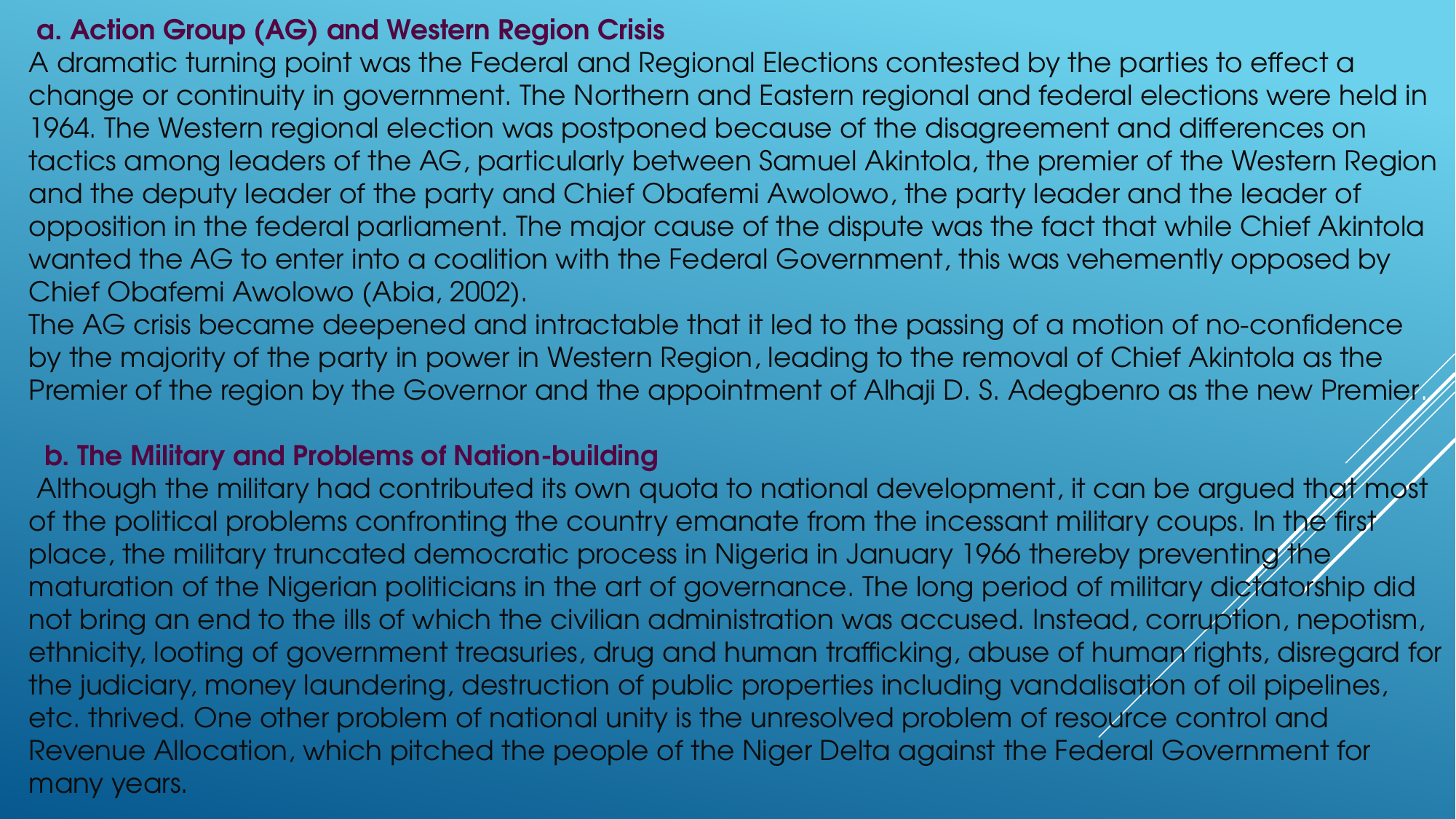

a. Action Group (AG) and Western Region Crisis
A dramatic turning point was the Federal and Regional Elections contested by the parties to effect a change or continuity in government. The Northern and Eastern regional and federal elections were held in 1964. The Western regional election was postponed because of the disagreement and differences on tactics among leaders of the AG, particularly between Samuel Akintola, the premier of the Western Region and the deputy leader of the party and Chief Obafemi Awolowo, the party leader and the leader of opposition in the federal parliament. The major cause of the dispute was the fact that while Chief Akintola wanted the AG to enter into a coalition with the Federal Government, this was vehemently opposed by Chief Obafemi Awolowo (Abia, 2002).
The AG crisis became deepened and intractable that it led to the passing of a motion of no-confidence by the majority of the party in power in Western Region, leading to the removal of Chief Akintola as the Premier of the region by the Governor and the appointment of Alhaji D. S. Adegbenro as the new Premier.

  b. The Military and Problems of Nation-building
 Although the military had contributed its own quota to national development, it can be argued that most of the political problems confronting the country emanate from the incessant military coups. In the first place, the military truncated democratic process in Nigeria in January 1966 thereby preventing the maturation of the Nigerian politicians in the art of governance. The long period of military dictatorship did not bring an end to the ills of which the civilian administration was accused. Instead, corruption, nepotism, ethnicity, looting of government treasuries, drug and human trafficking, abuse of human rights, disregard for the judiciary, money laundering, destruction of public properties including vandalisation of oil pipelines, etc. thrived. One other problem of national unity is the unresolved problem of resource control and Revenue Allocation, which pitched the people of the Niger Delta against the Federal Government for many years.